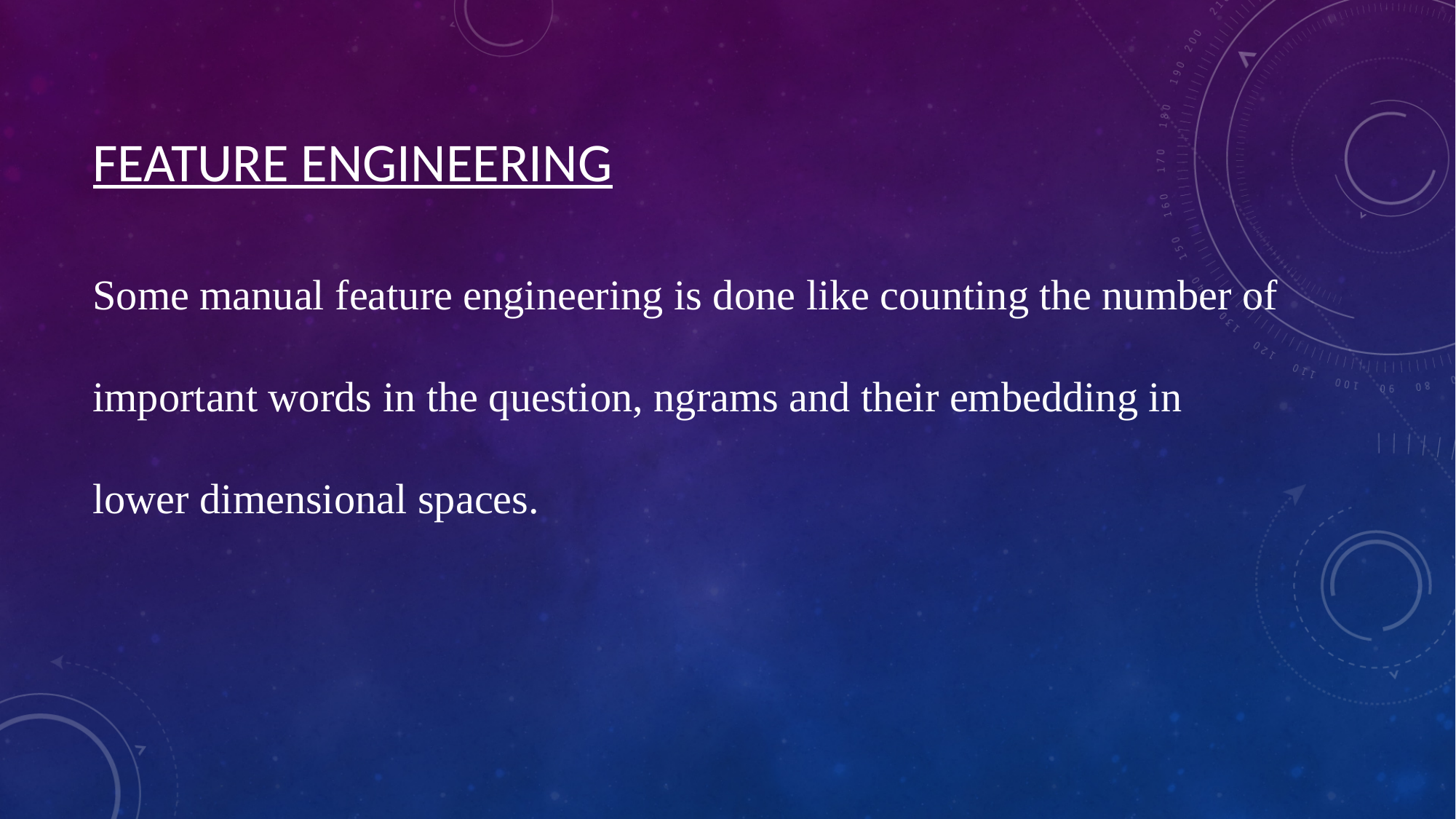

Some manual feature engineering is done like counting the number of important words in the question, ngrams and their embedding in lower dimensional spaces.
# Feature engineering